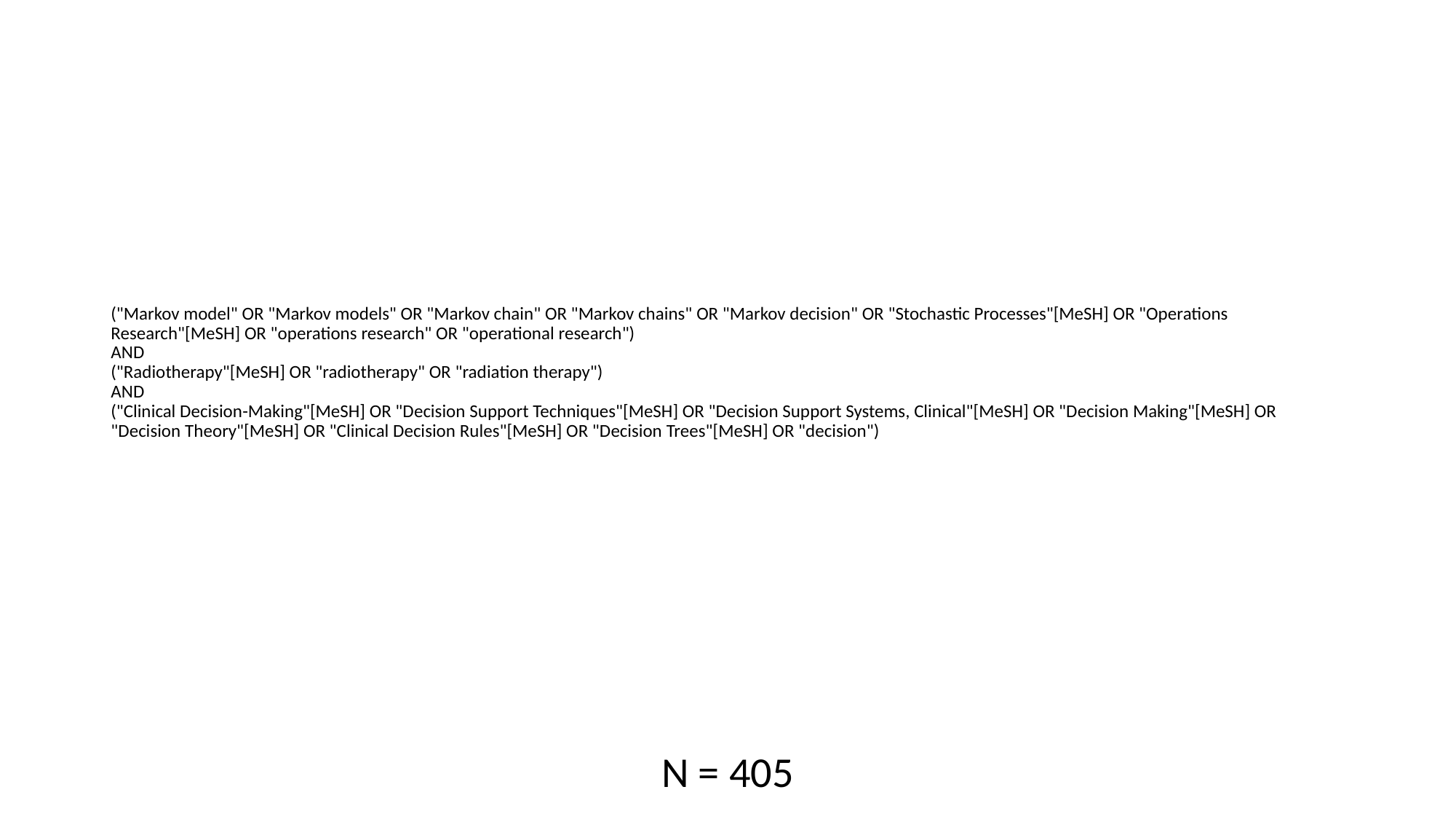

# ("Markov model" OR "Markov models" OR "Markov chain" OR "Markov chains" OR "Markov decision" OR "Stochastic Processes"[MeSH] OR "Operations Research"[MeSH] OR "operations research" OR "operational research") AND ("Radiotherapy"[MeSH] OR "radiotherapy" OR "radiation therapy") AND ("Clinical Decision-Making"[MeSH] OR "Decision Support Techniques"[MeSH] OR "Decision Support Systems, Clinical"[MeSH] OR "Decision Making"[MeSH] OR "Decision Theory"[MeSH] OR "Clinical Decision Rules"[MeSH] OR "Decision Trees"[MeSH] OR "decision")
N = 405